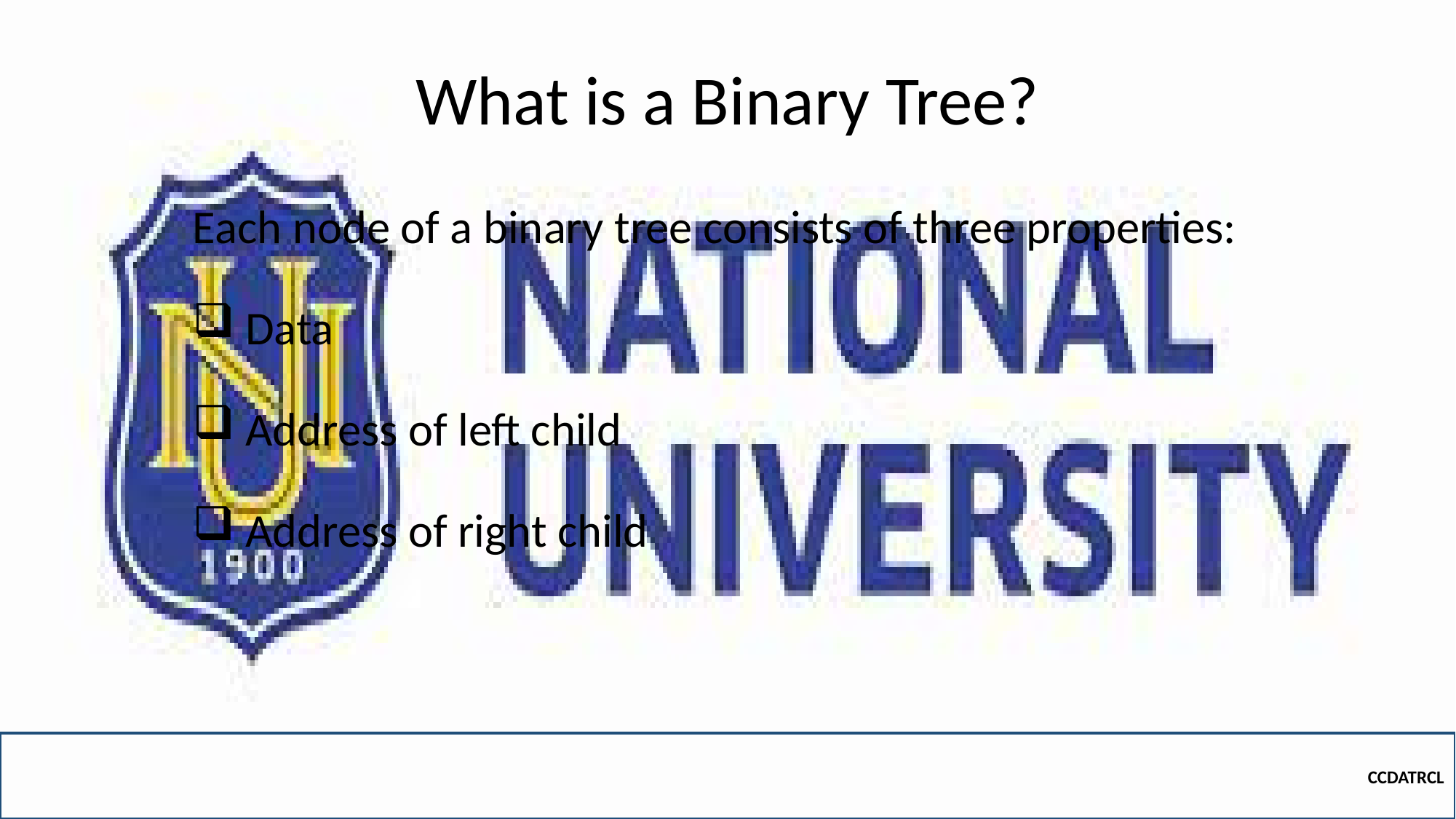

# What is a Binary Tree?

Each node of a binary tree consists of three properties:

 Data

 Address of left child

 Address of right child

CCDATRCL